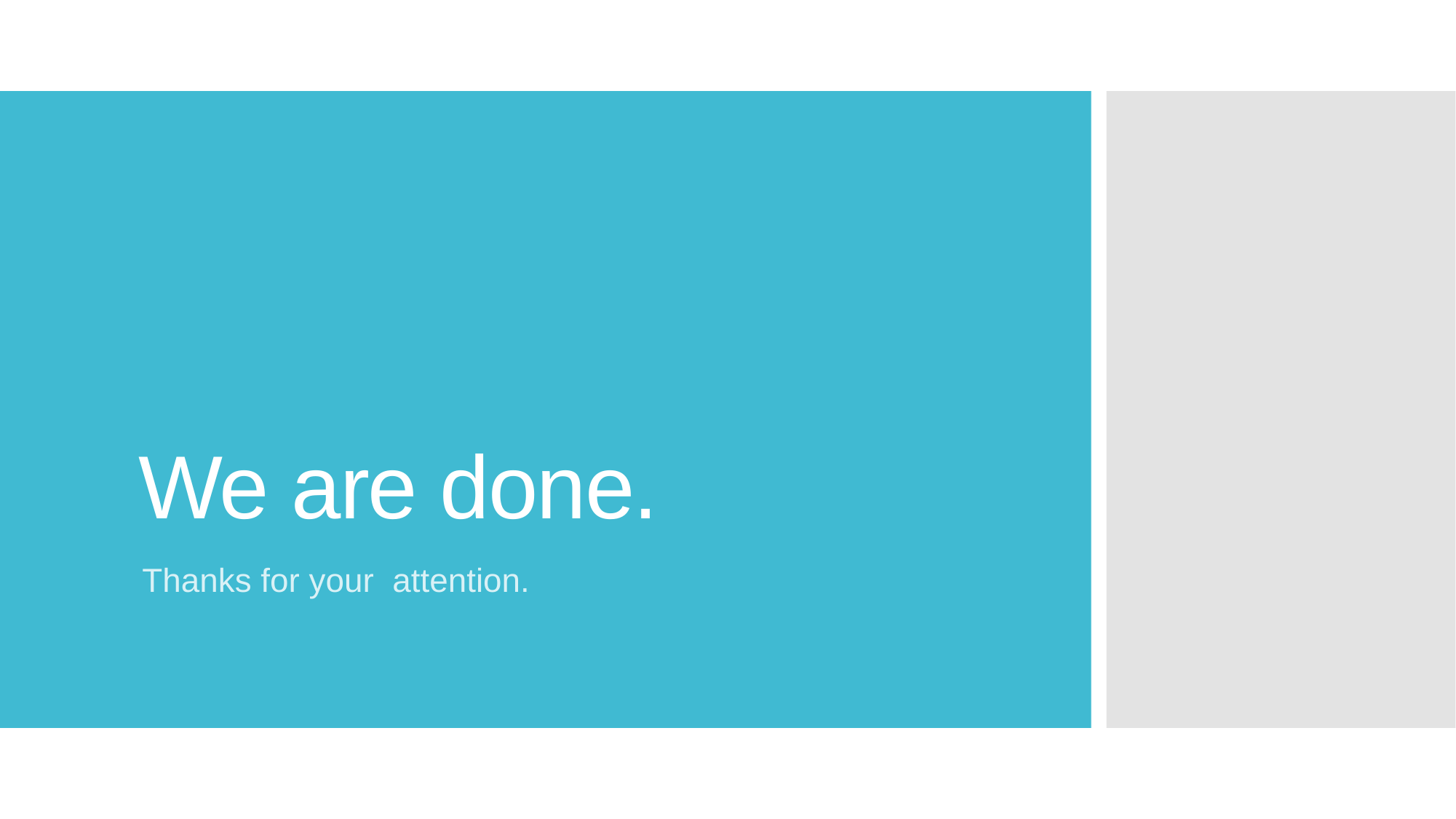

# We are done.
Thanks for your  attention.